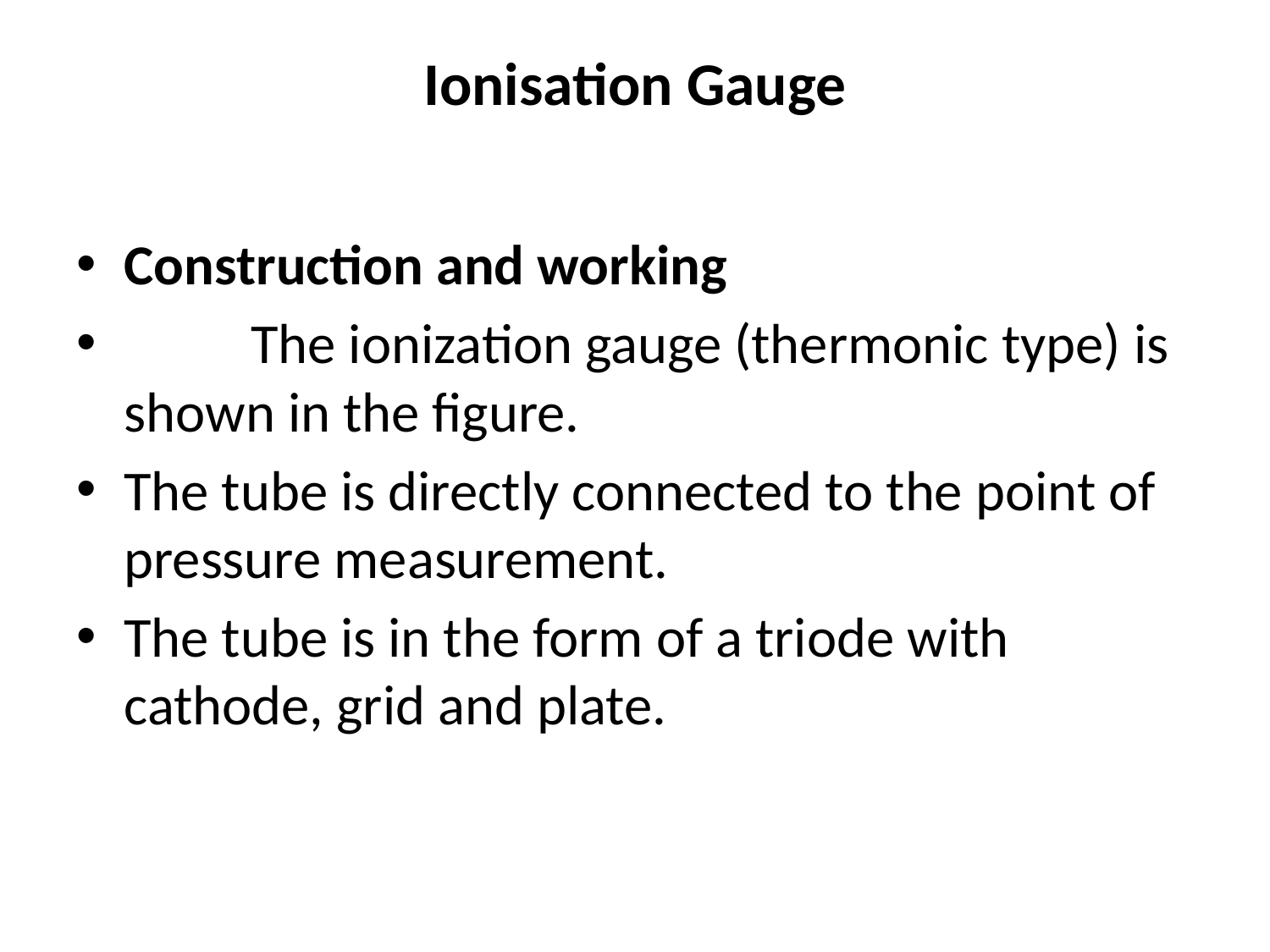

# Ionisation Gauge
Construction and working
	The ionization gauge (thermonic type) is shown in the figure.
The tube is directly connected to the point of pressure measurement.
The tube is in the form of a triode with cathode, grid and plate.